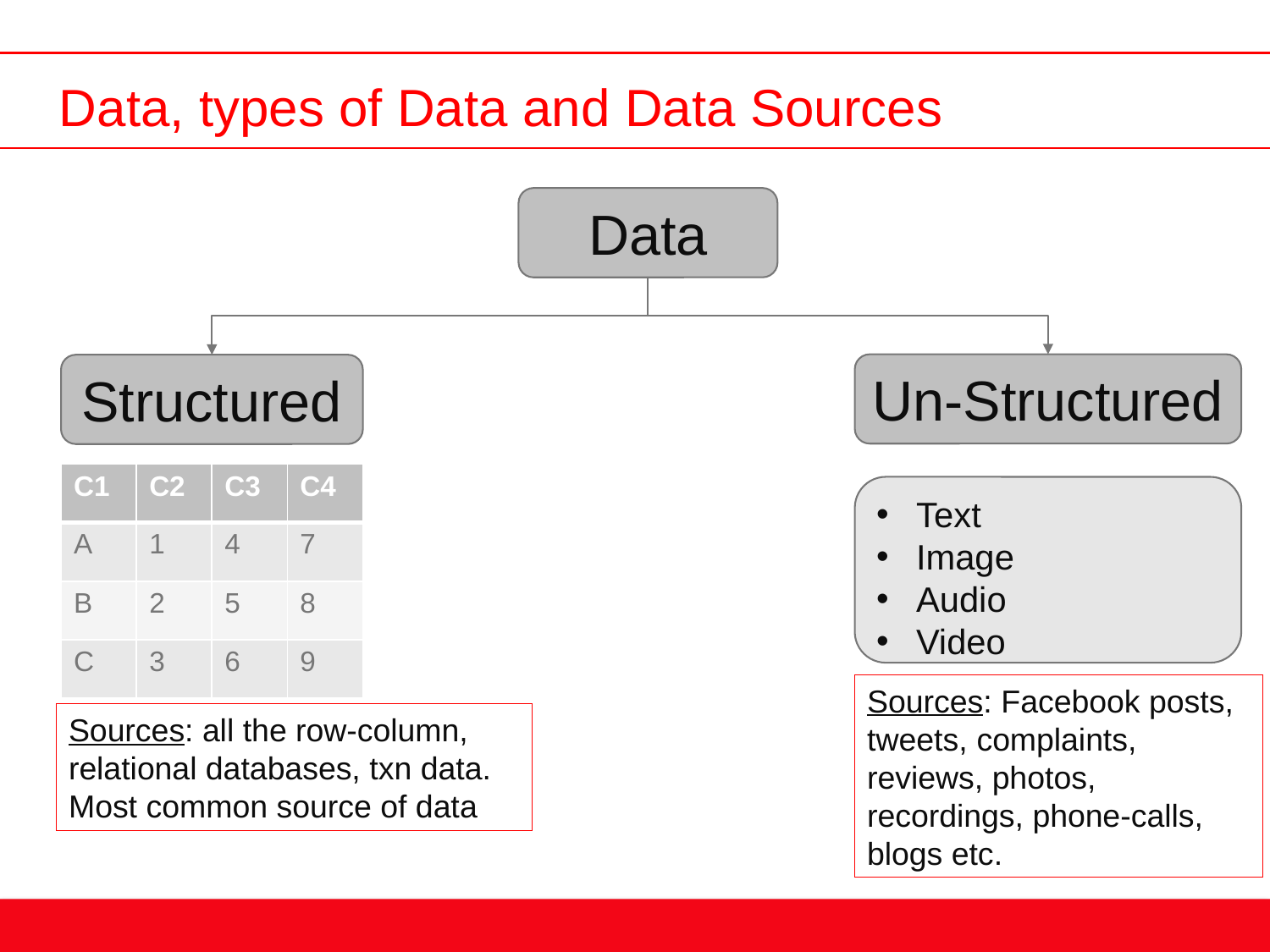

Data, types of Data and Data Sources
Data
Un-Structured
Structured
| C1 | C2 | C3 | C4 |
| --- | --- | --- | --- |
| A | 1 | 4 | 7 |
| B | 2 | 5 | 8 |
| C | 3 | 6 | 9 |
Text
Image
Audio
Video
Sources: Facebook posts, tweets, complaints, reviews, photos, recordings, phone-calls, blogs etc.
Sources: all the row-column, relational databases, txn data. Most common source of data